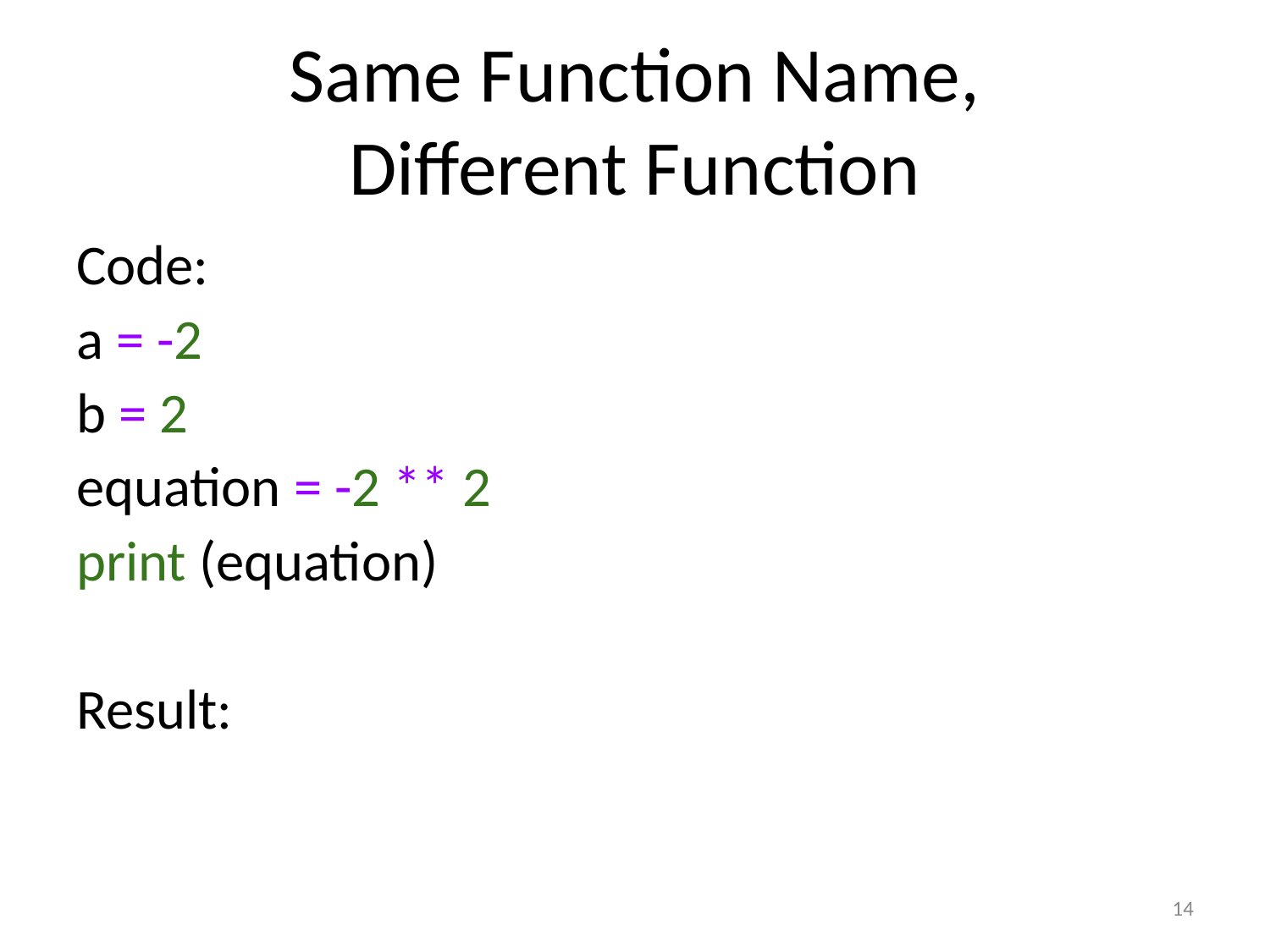

# Same Function Name,
Different Function
Code:
a = -2
b = 2
equation = -2 ** 2
print (equation)

Result:
14